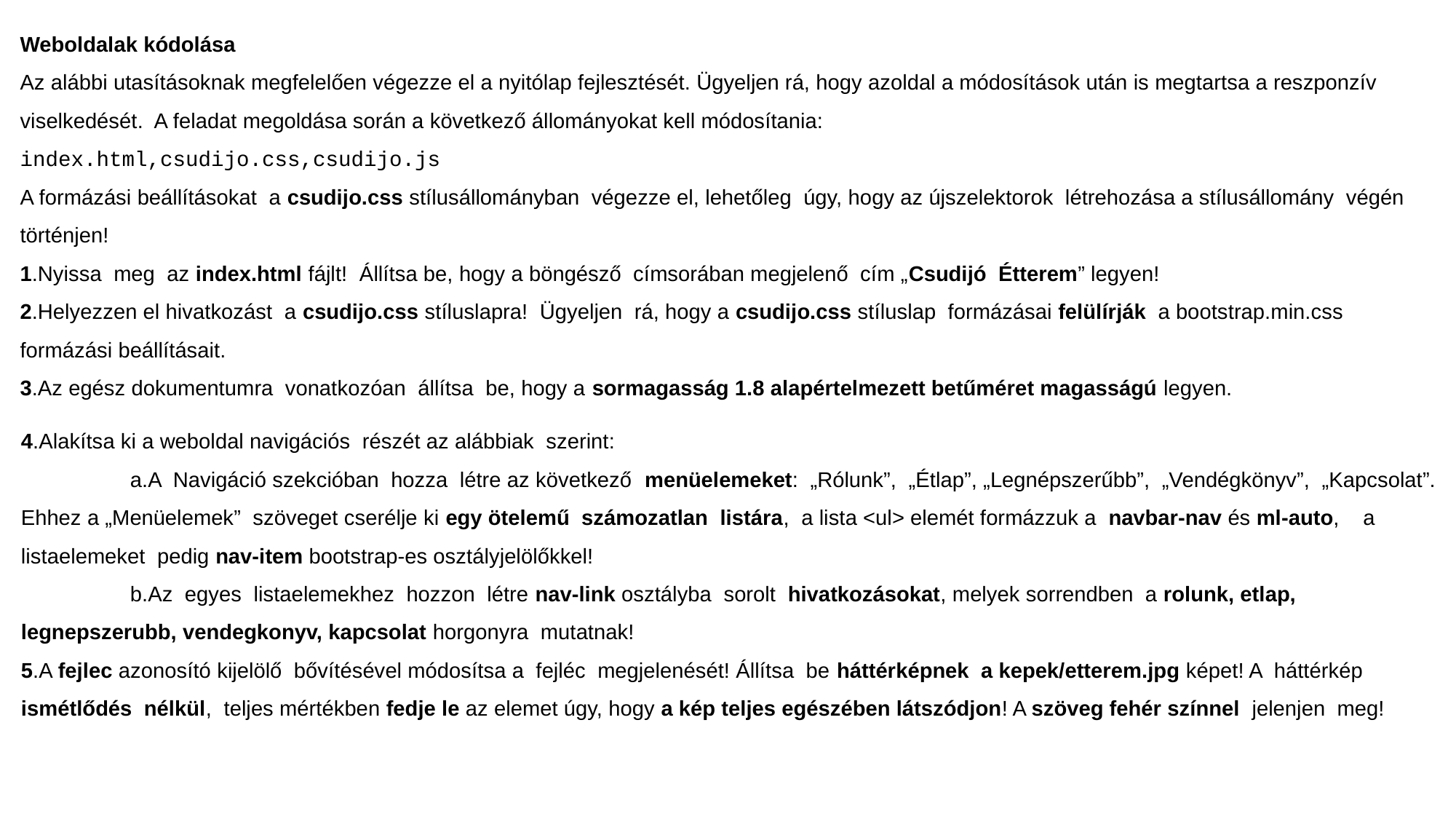

Weboldalak kódolása
Az alábbi utasításoknak megfelelően végezze el a nyitólap fejlesztését. Ügyeljen rá, hogy azoldal a módosítások után is megtartsa a reszponzív viselkedését.  A feladat megoldása során a következő állományokat kell módosítania:
index.html,csudijo.css,csudijo.js
A formázási beállításokat  a csudijo.css stílusállományban  végezze el, lehetőleg  úgy, hogy az újszelektorok  létrehozása a stílusállomány  végén történjen!
1.Nyissa  meg  az index.html fájlt!  Állítsa be, hogy a böngésző  címsorában megjelenő  cím „Csudijó  Étterem” legyen!
2.Helyezzen el hivatkozást  a csudijo.css stíluslapra!  Ügyeljen  rá, hogy a csudijo.css stíluslap  formázásai felülírják  a bootstrap.min.css formázási beállításait.
3.Az egész dokumentumra  vonatkozóan  állítsa  be, hogy a sormagasság 1.8 alapértelmezett betűméret magasságú legyen.
4.Alakítsa ki a weboldal navigációs  részét az alábbiak  szerint:
	a.A  Navigáció szekcióban  hozza  létre az következő  menüelemeket:  „Rólunk”,  „Étlap”, „Legnépszerűbb”,  „Vendégkönyv”,  „Kapcsolat”. Ehhez a „Menüelemek”  szöveget cserélje ki egy ötelemű  számozatlan  listára,  a lista <ul> elemét formázzuk a  navbar-nav és ml-auto,    a   listaelemeket  pedig nav-item bootstrap-es osztályjelölőkkel!
	b.Az  egyes  listaelemekhez  hozzon  létre nav-link osztályba  sorolt  hivatkozásokat, melyek sorrendben  a rolunk, etlap, legnepszerubb, vendegkonyv, kapcsolat horgonyra  mutatnak!
5.A fejlec azonosító kijelölő  bővítésével módosítsa a  fejléc  megjelenését! Állítsa  be háttérképnek  a kepek/etterem.jpg képet! A  háttérkép  ismétlődés  nélkül,  teljes mértékben fedje le az elemet úgy, hogy a kép teljes egészében látszódjon! A szöveg fehér színnel  jelenjen  meg!